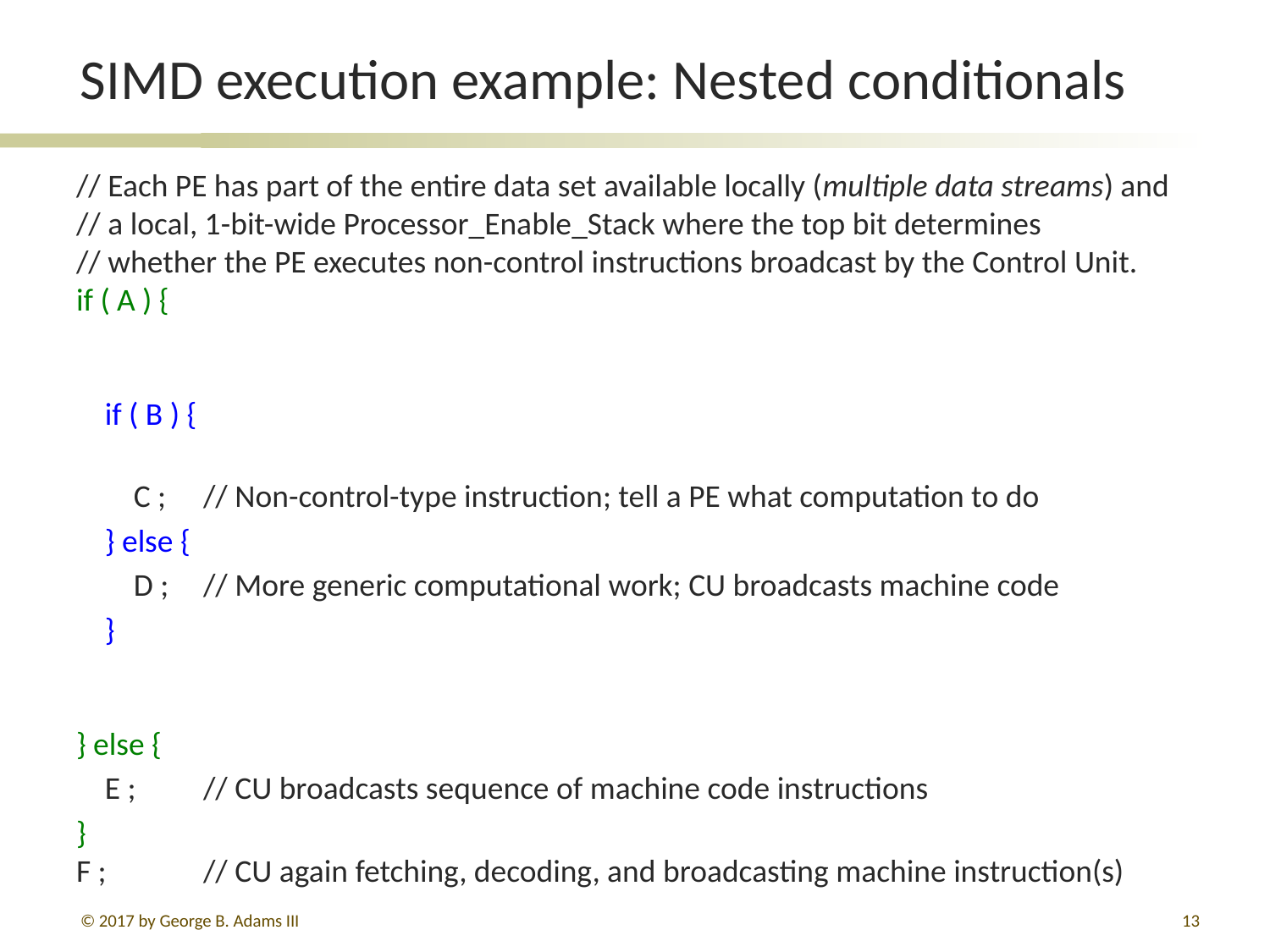

# SIMD execution example: Nested conditionals
// Each PE has part of the entire data set available locally (multiple data streams) and
// a local, 1-bit-wide Processor_Enable_Stack where the top bit determines
// whether the PE executes non-control instructions broadcast by the Control Unit.
if ( A ) {
    if ( B ) {

        C ;	// Non-control-type instruction; tell a PE what computation to do
    } else {
        D ;	// More generic computational work; CU broadcasts machine code
    }
} else {
    E ;	// CU broadcasts sequence of machine code instructions
}
F ;	// CU again fetching, decoding, and broadcasting machine instruction(s)
© 2017 by George B. Adams III
13